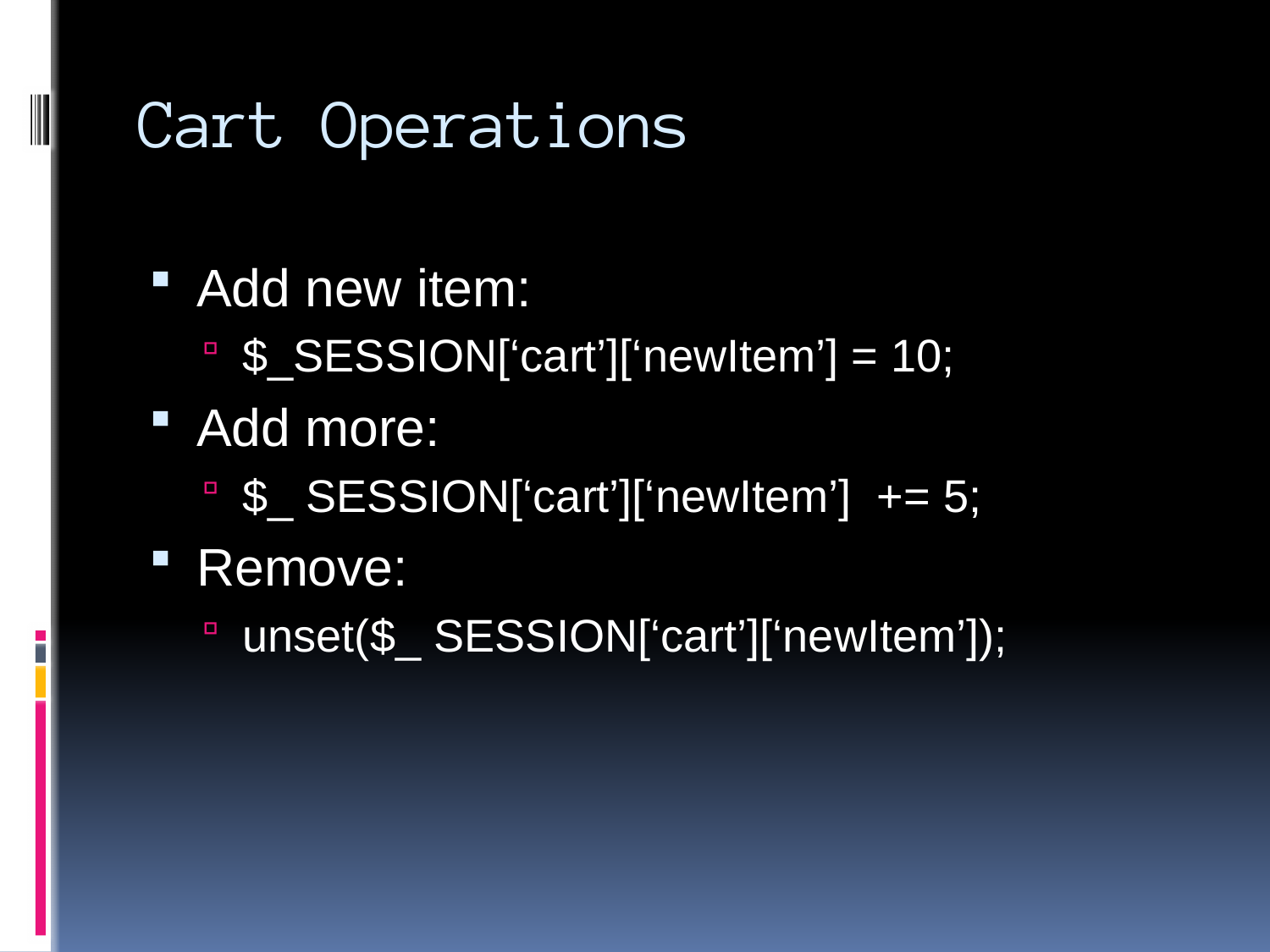

# Cart Operations
Add new item:
$_SESSION[‘cart’][‘newItem’] = 10;
Add more:
$_ SESSION[‘cart’][‘newItem’]  += 5;
Remove:
unset($_ SESSION[‘cart’][‘newItem’]);